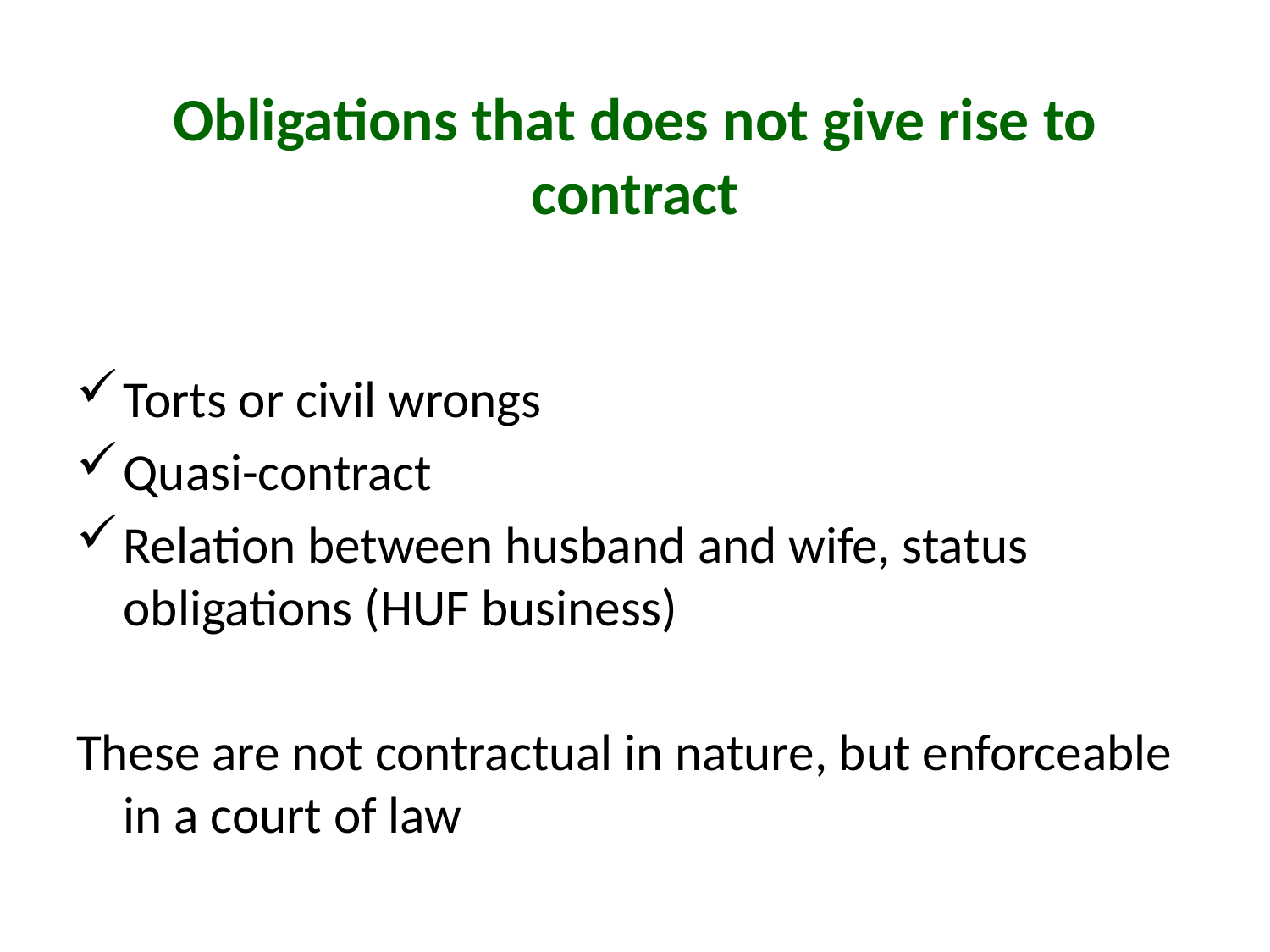

# Obligations that does not give rise to contract
Torts or civil wrongs
Quasi-contract
Relation between husband and wife, status obligations (HUF business)

These are not contractual in nature, but enforceable in a court of law